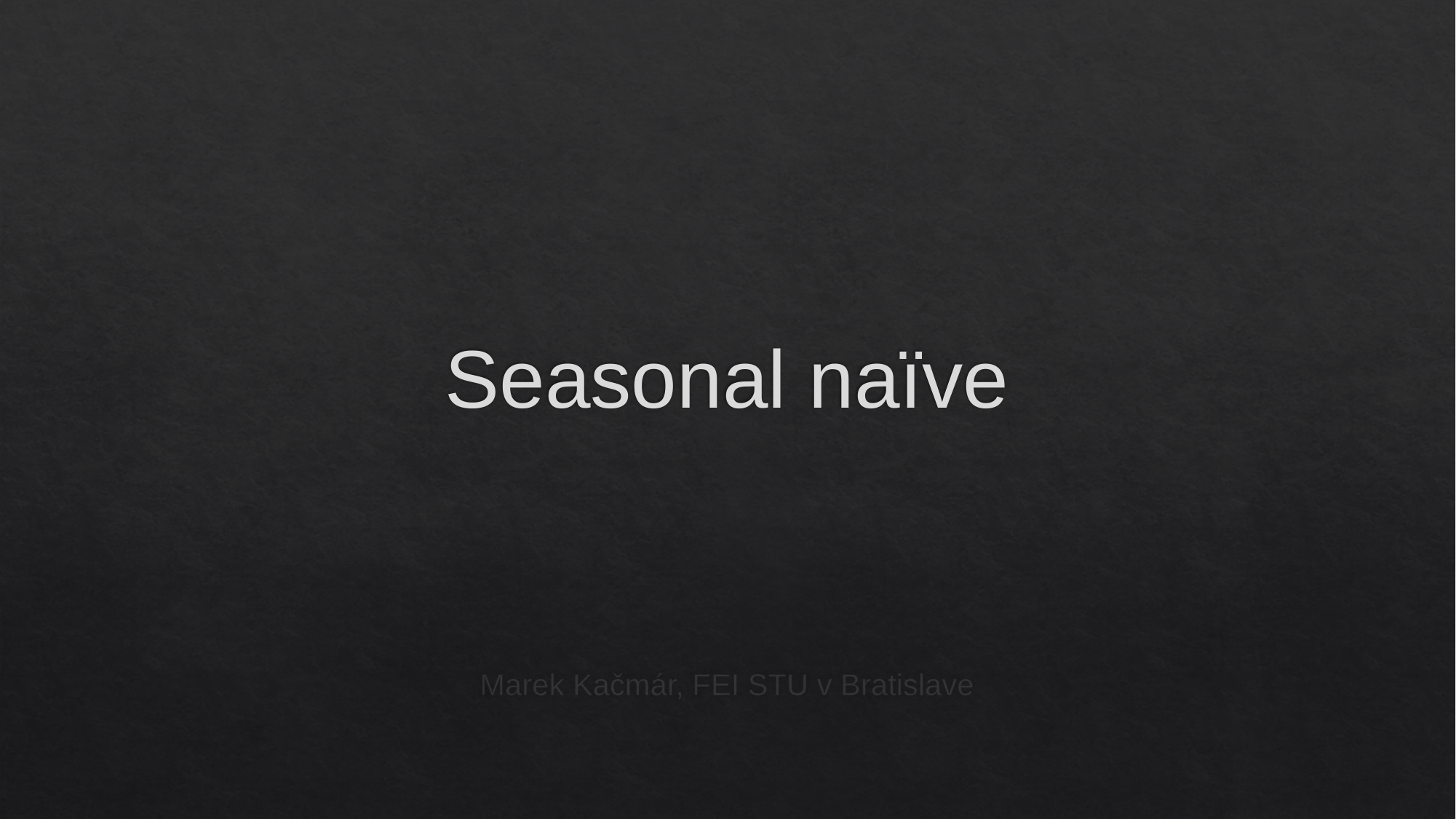

# Seasonal naïve
Marek Kačmár, FEI STU v Bratislave